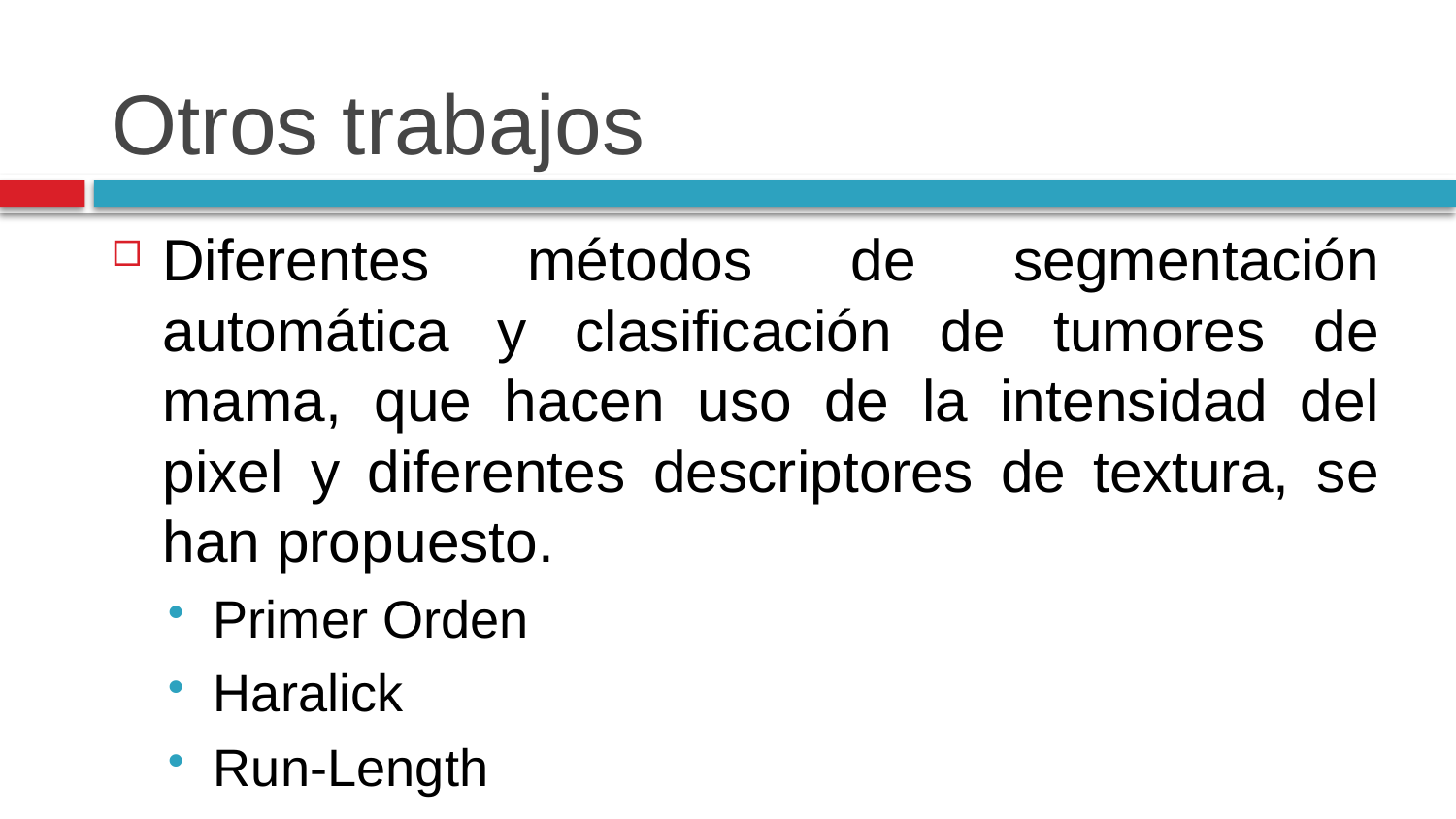

# Otros trabajos
Diferentes métodos de segmentación automática y clasificación de tumores de mama, que hacen uso de la intensidad del pixel y diferentes descriptores de textura, se han propuesto.
Primer Orden
Haralick
Run-Length